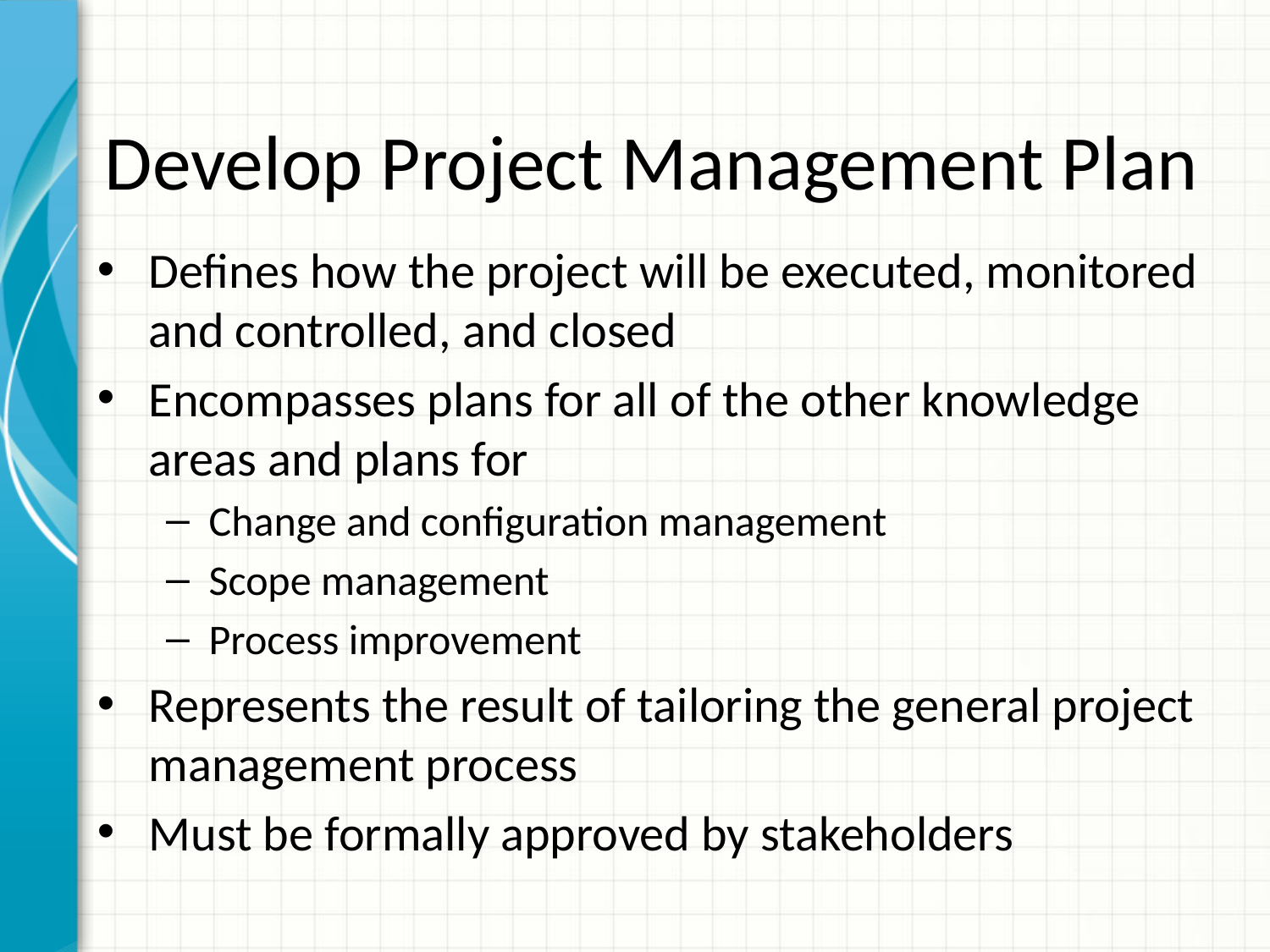

# Develop Project Management Plan
Defines how the project will be executed, monitored and controlled, and closed
Encompasses plans for all of the other knowledge areas and plans for
Change and configuration management
Scope management
Process improvement
Represents the result of tailoring the general project management process
Must be formally approved by stakeholders